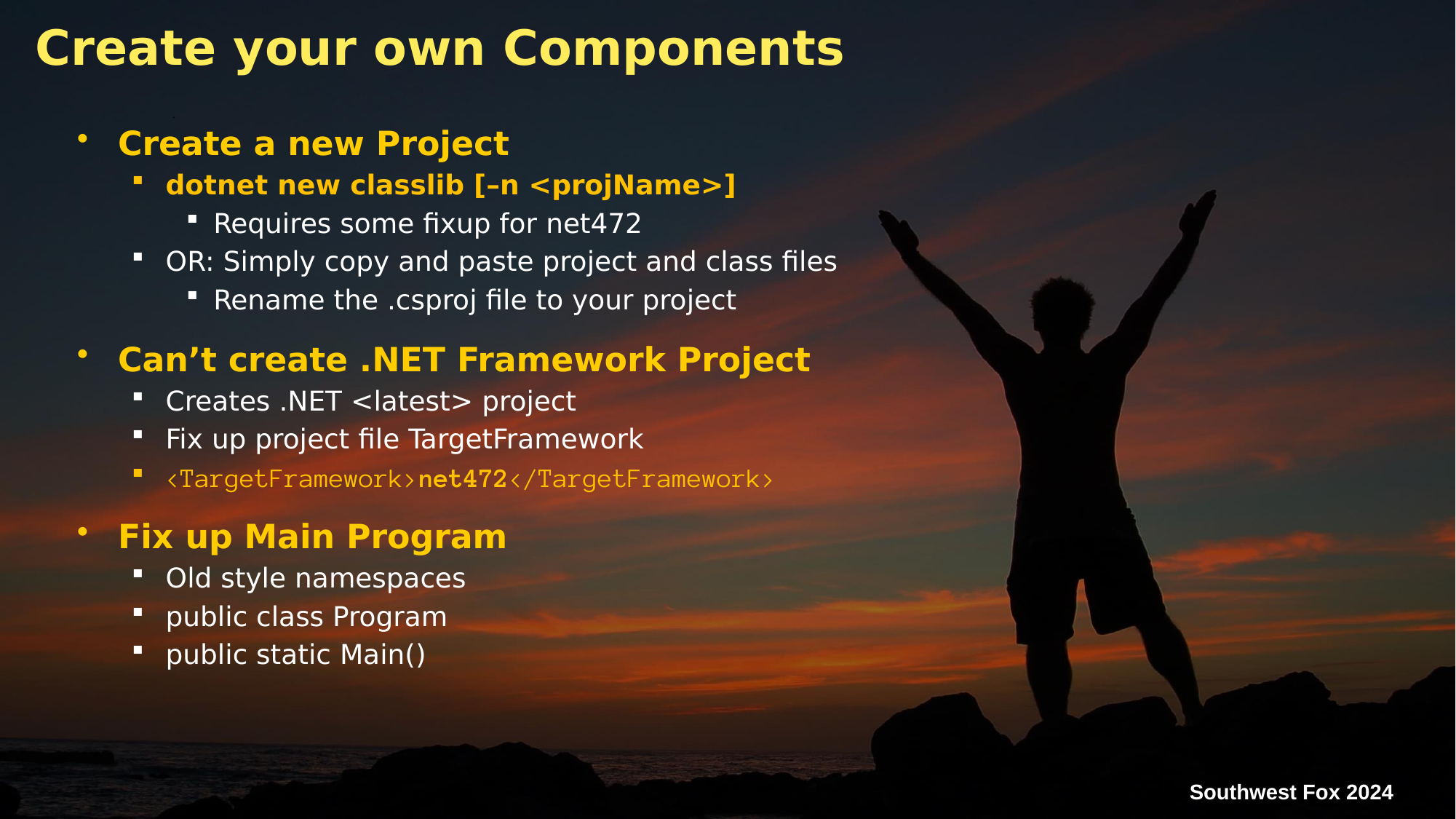

# Create your own Components
Create a new Project
dotnet new classlib [–n <projName>]
Requires some fixup for net472
OR: Simply copy and paste project and class files
Rename the .csproj file to your project
Can’t create .NET Framework Project
Creates .NET <latest> project
Fix up project file TargetFramework
<TargetFramework>net472</TargetFramework>
Fix up Main Program
Old style namespaces
public class Program
public static Main()